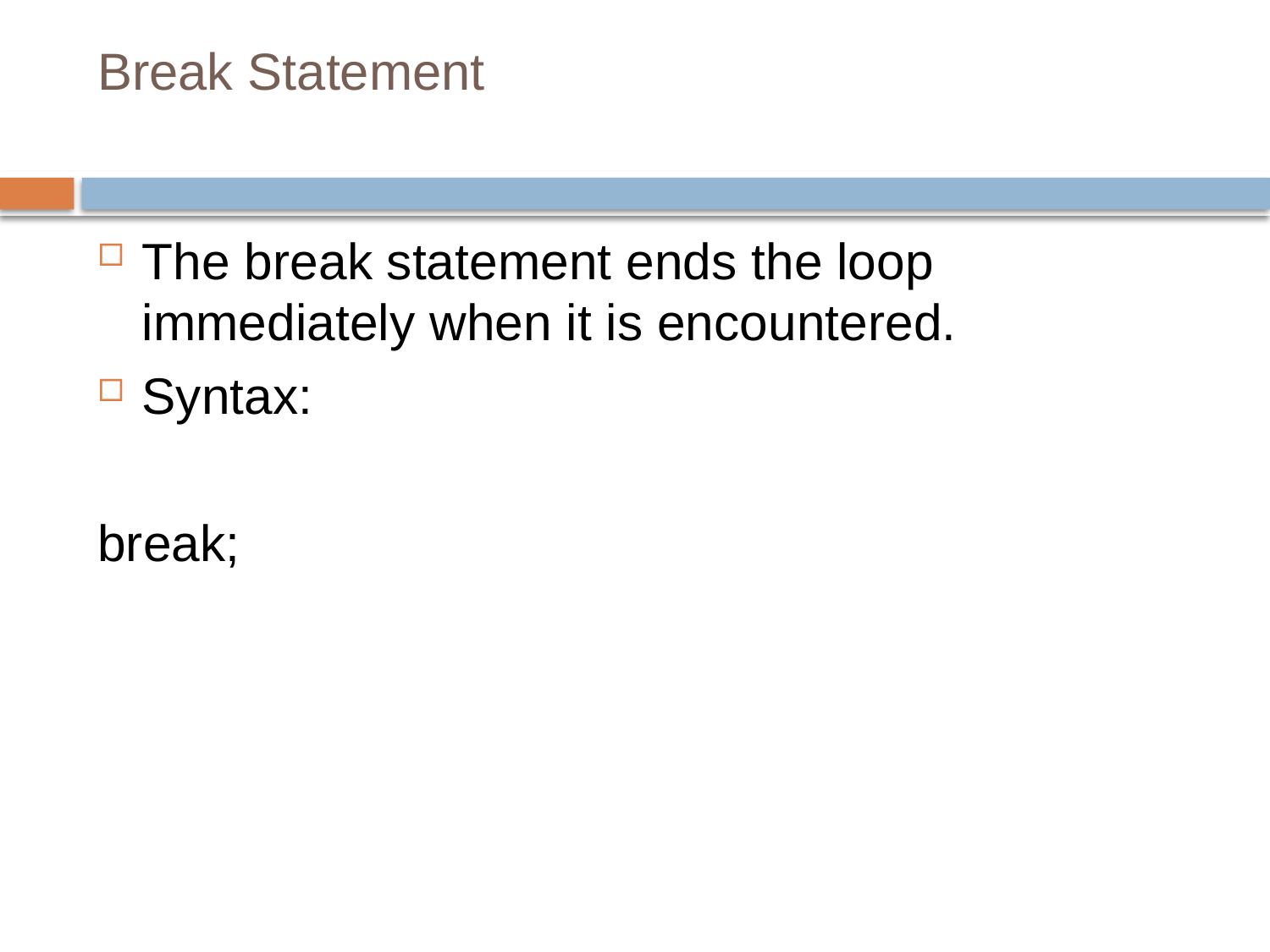

# Break Statement
The break statement ends the loop immediately when it is encountered.
Syntax:

break;